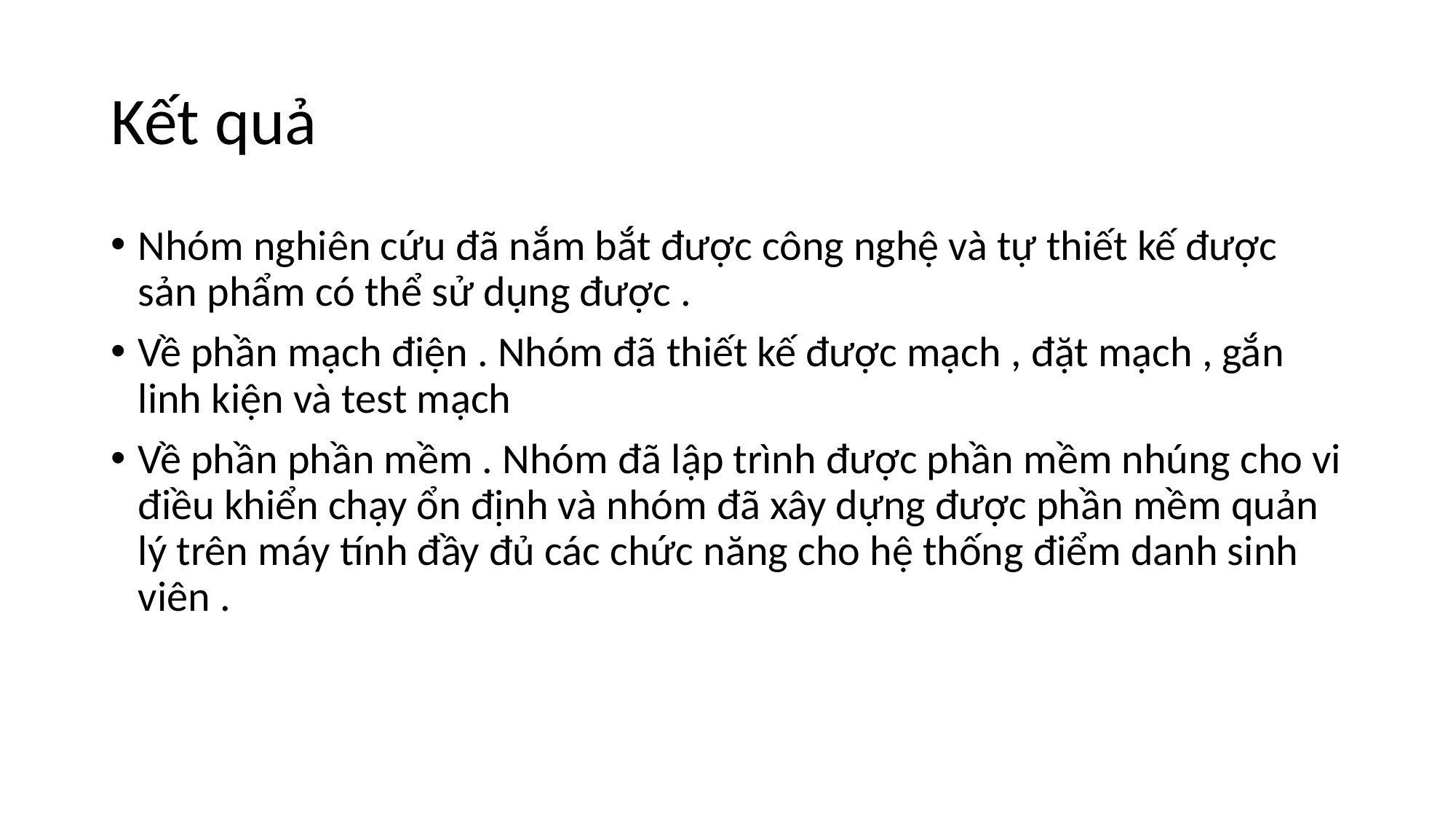

# Kết quả
Nhóm nghiên cứu đã nắm bắt được công nghệ và tự thiết kế được sản phẩm có thể sử dụng được .
Về phần mạch điện . Nhóm đã thiết kế được mạch , đặt mạch , gắn linh kiện và test mạch
Về phần phần mềm . Nhóm đã lập trình được phần mềm nhúng cho vi điều khiển chạy ổn định và nhóm đã xây dựng được phần mềm quản lý trên máy tính đầy đủ các chức năng cho hệ thống điểm danh sinh viên .